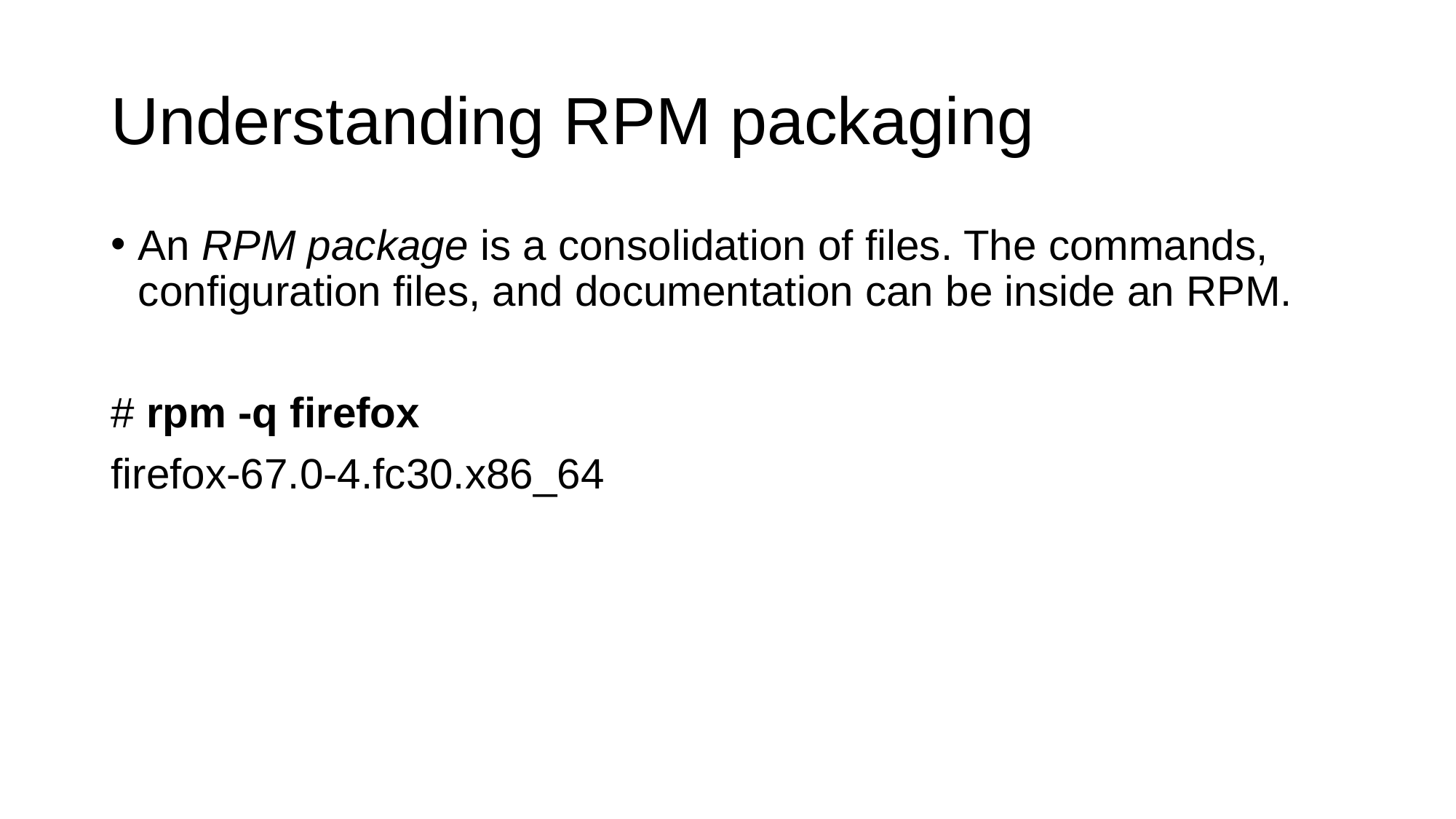

# Understanding RPM packaging
An RPM package is a consolidation of files. The commands, configuration files, and documentation can be inside an RPM.

# rpm -q firefox
firefox-67.0-4.fc30.x86_64